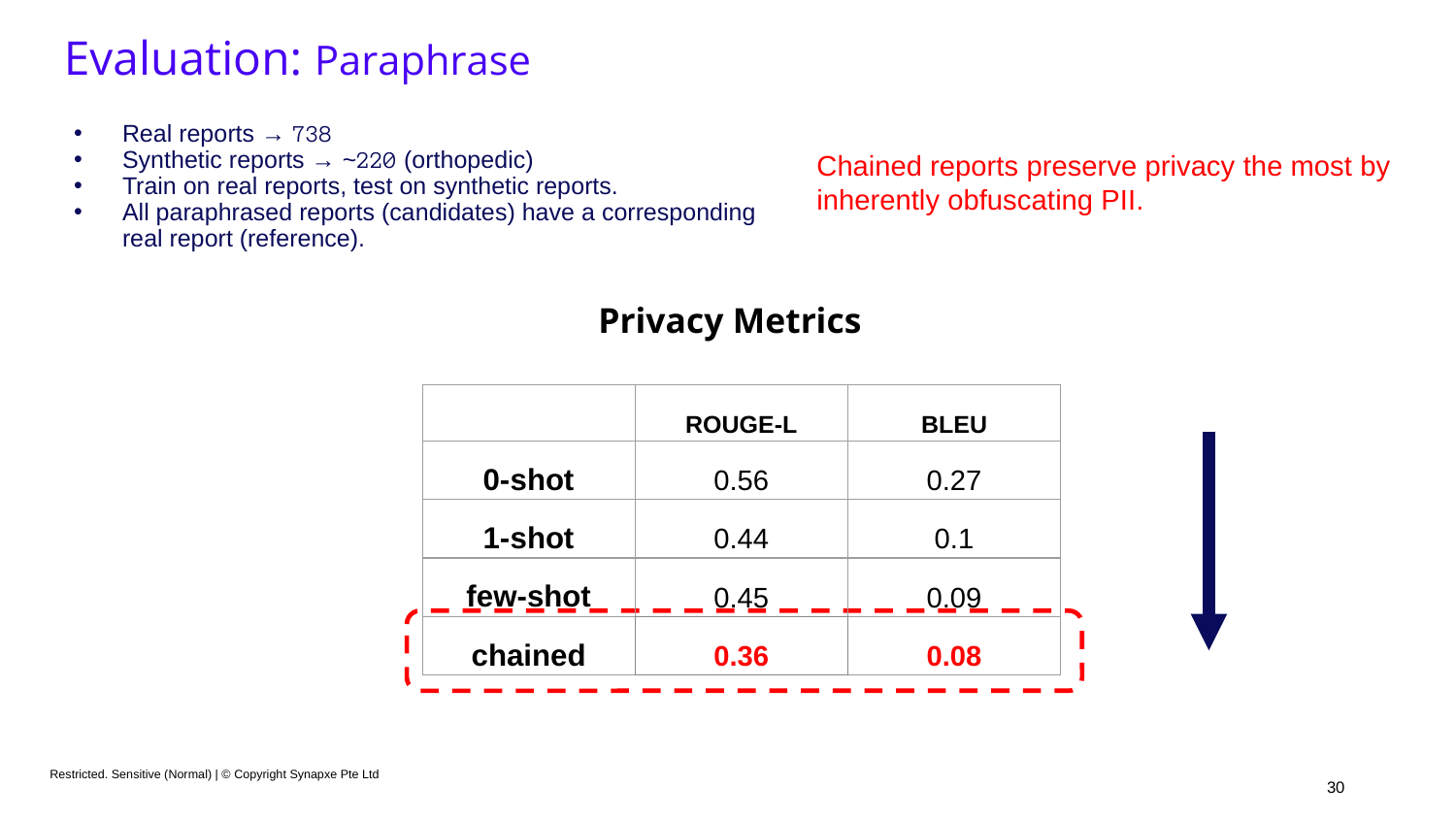

Evaluation: Paraphrase
Real reports → 738
Synthetic reports → ~220 (orthopedic)
Train on real reports, test on synthetic reports.
All paraphrased reports (candidates) have a corresponding real report (reference).
Chained reports preserve privacy the most by inherently obfuscating PII.
Privacy Metrics
|  | ROUGE-L | BLEU |
| --- | --- | --- |
| 0-shot | 0.56 | 0.27 |
| 1-shot | 0.44 | 0.1 |
| few-shot | 0.45 | 0.09 |
| chained | 0.36 | 0.08 |

Restricted. Sensitive (Normal) | © Copyright Synapxe Pte Ltd
30